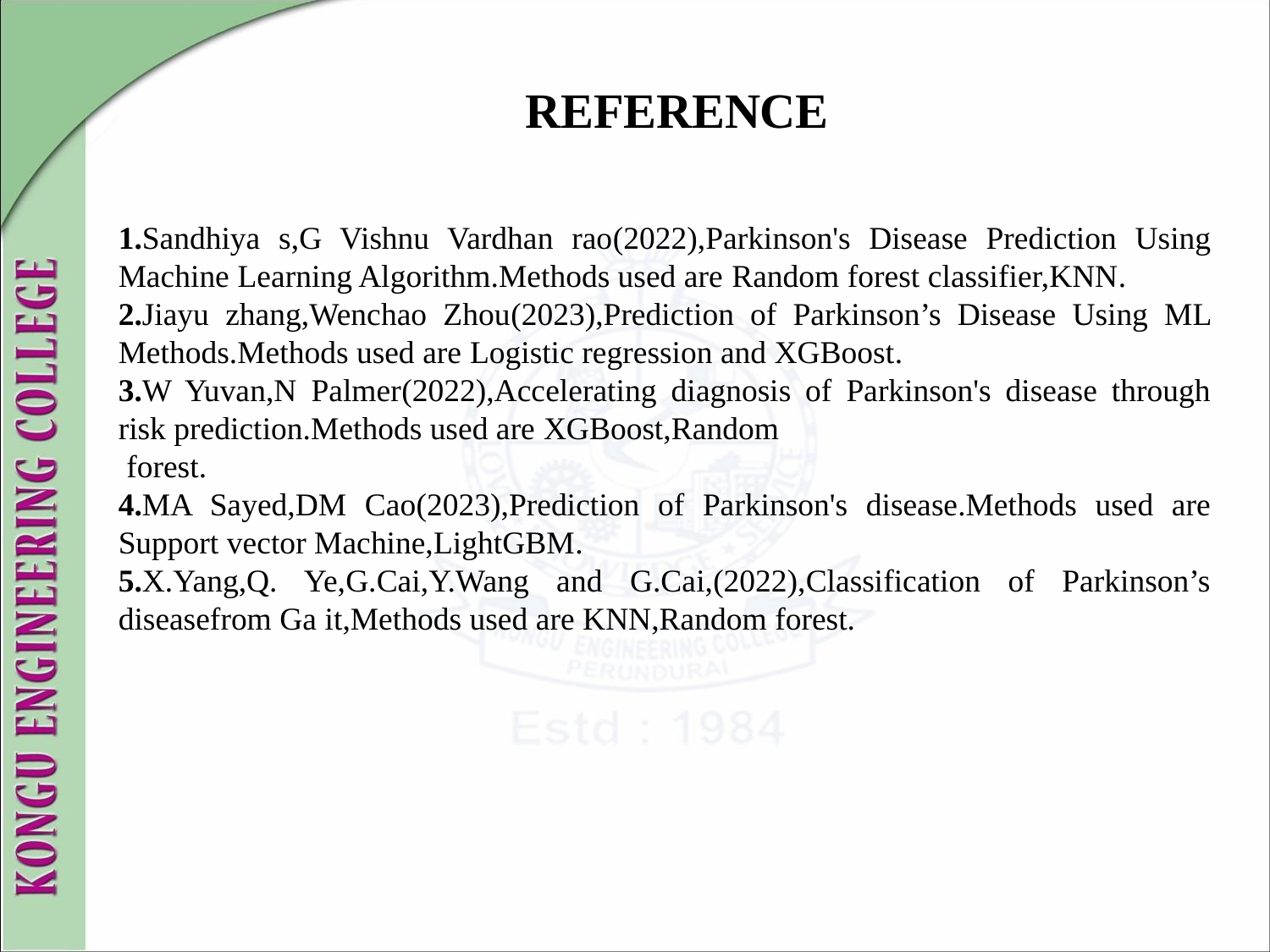

# REFERENCE
1.Sandhiya s,G Vishnu Vardhan rao(2022),Parkinson's Disease Prediction Using Machine Learning Algorithm.Methods used are Random forest classifier,KNN.
2.Jiayu zhang,Wenchao Zhou(2023),Prediction of Parkinson’s Disease Using ML Methods.Methods used are Logistic regression and XGBoost.
3.W Yuvan,N Palmer(2022),Accelerating diagnosis of Parkinson's disease through risk prediction.Methods used are XGBoost,Random
 forest.
4.MA Sayed,DM Cao(2023),Prediction of Parkinson's disease.Methods used are Support vector Machine,LightGBM.
5.X.Yang,Q. Ye,G.Cai,Y.Wang and G.Cai,(2022),Classification of Parkinson’s diseasefrom Ga it,Methods used are KNN,Random forest.